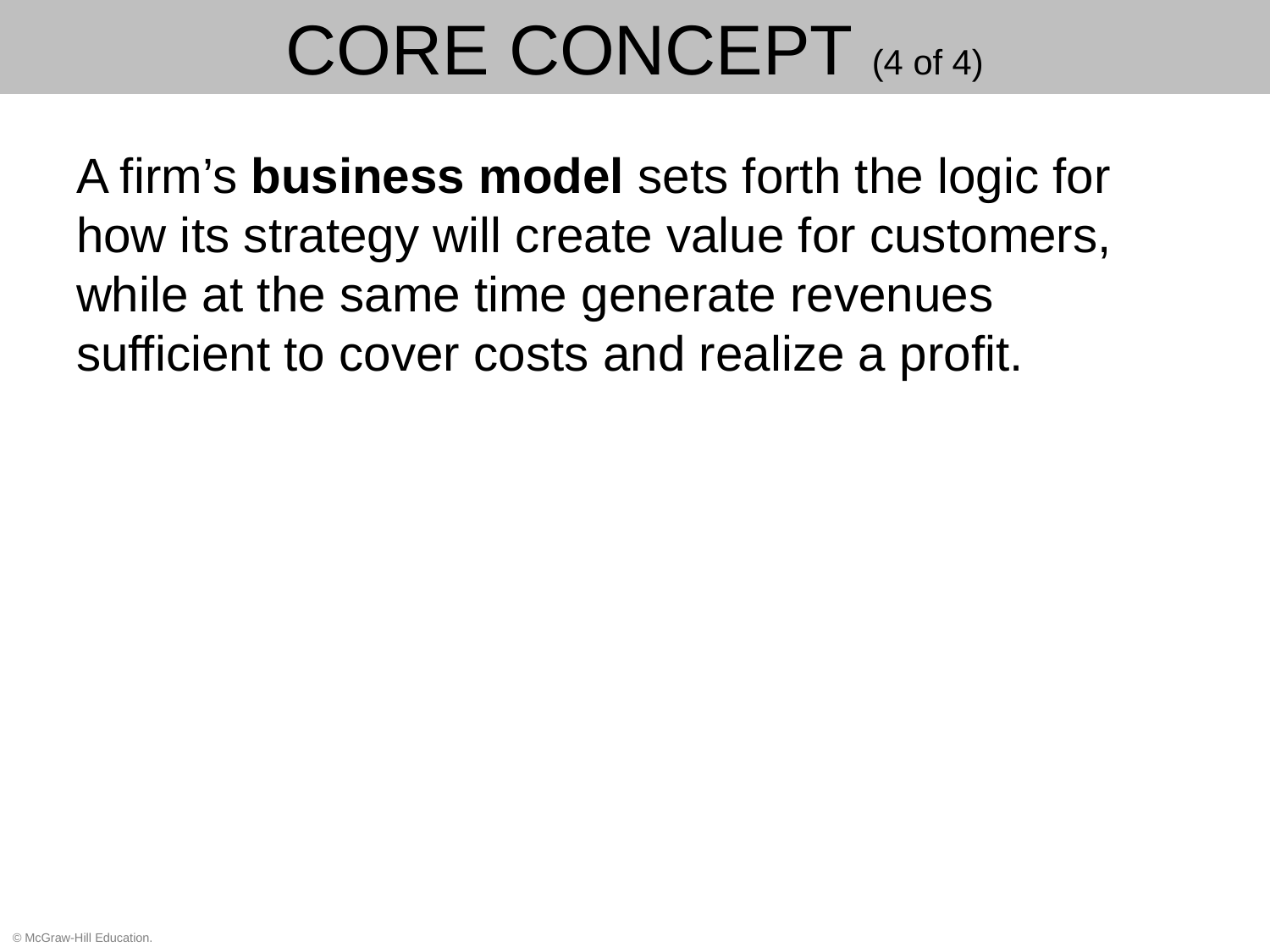

# CORE CONCEPT (4 of 4)
A firm’s business model sets forth the logic for how its strategy will create value for customers, while at the same time generate revenues sufficient to cover costs and realize a profit.